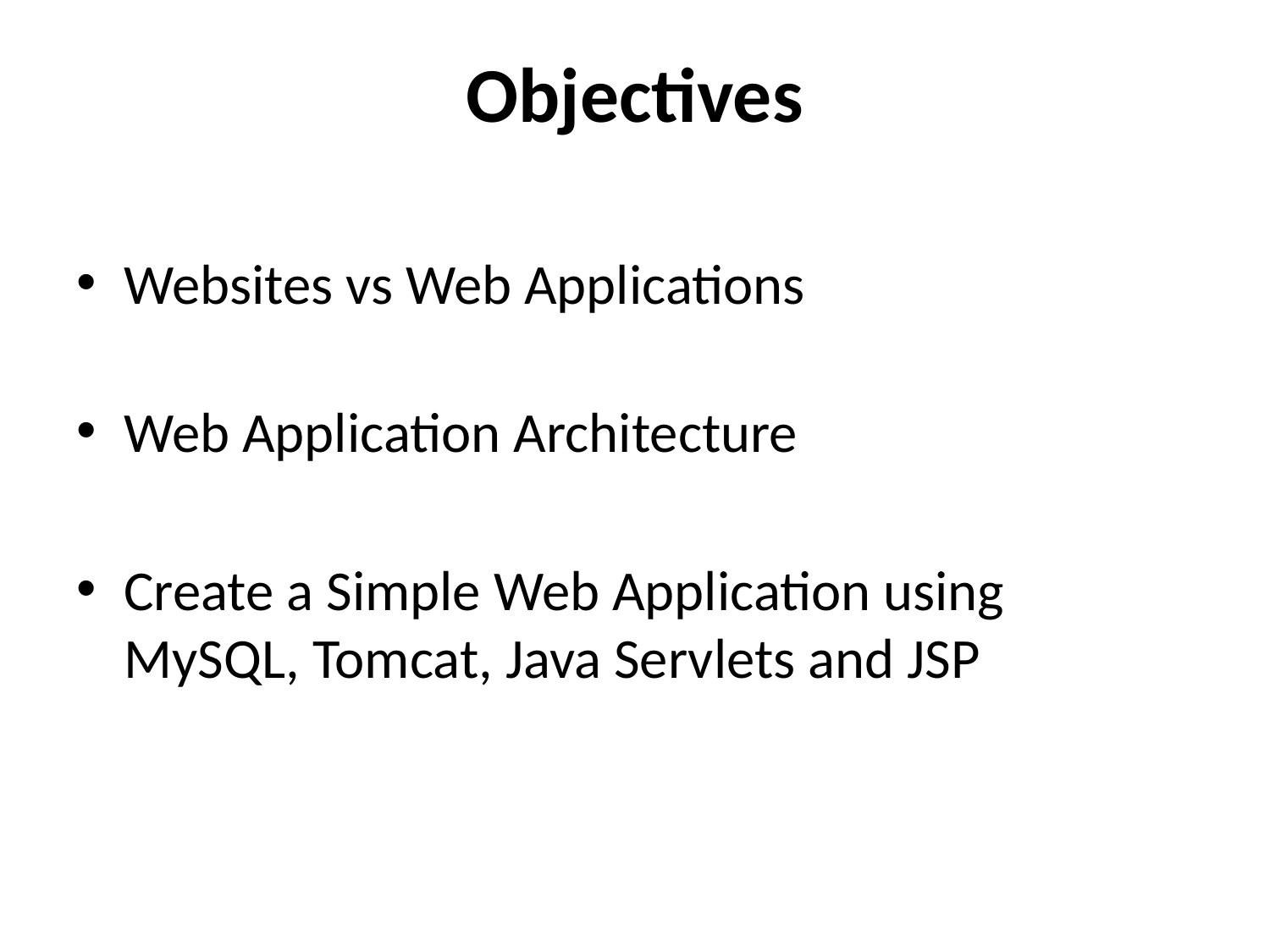

Objectives

Websites vs Web Applications

Web Application Architecture

Create a Simple Web Application using MySQL, Tomcat, Java Servlets and JSP